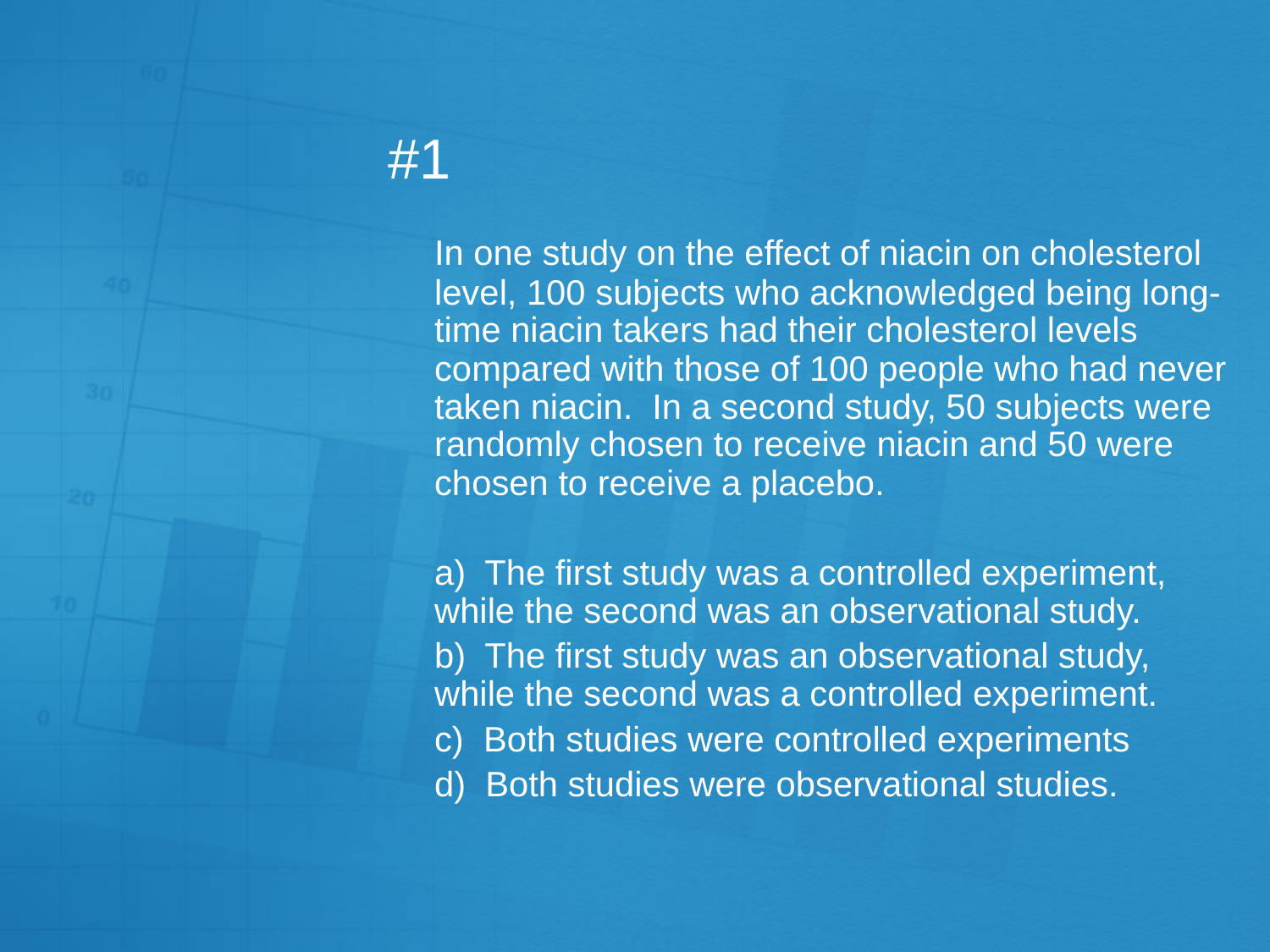

# #1
	In one study on the effect of niacin on cholesterol level, 100 subjects who acknowledged being long-time niacin takers had their cholesterol levels compared with those of 100 people who had never taken niacin.  In a second study, 50 subjects were randomly chosen to receive niacin and 50 were chosen to receive a placebo.

	a)  The first study was a controlled experiment, 	while the second was an observational study.
	b)  The first study was an observational study, 	while the second was a controlled experiment.
	c)  Both studies were controlled experiments
	d)  Both studies were observational studies.